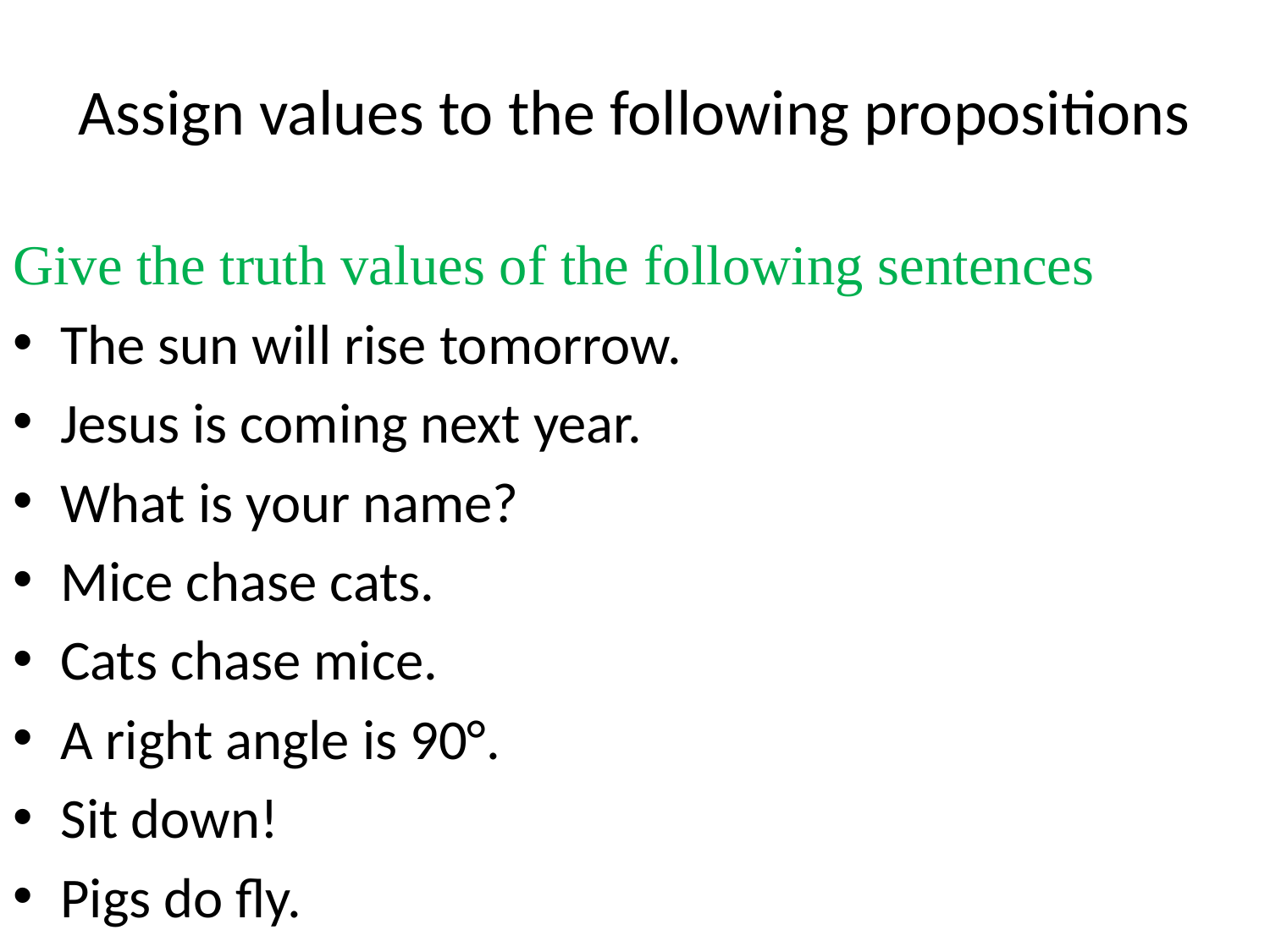

# Assign values to the following propositions
Give the truth values of the following sentences
The sun will rise tomorrow.
Jesus is coming next year.
What is your name?
Mice chase cats.
Cats chase mice.
A right angle is 90°.
Sit down!
Pigs do fly.